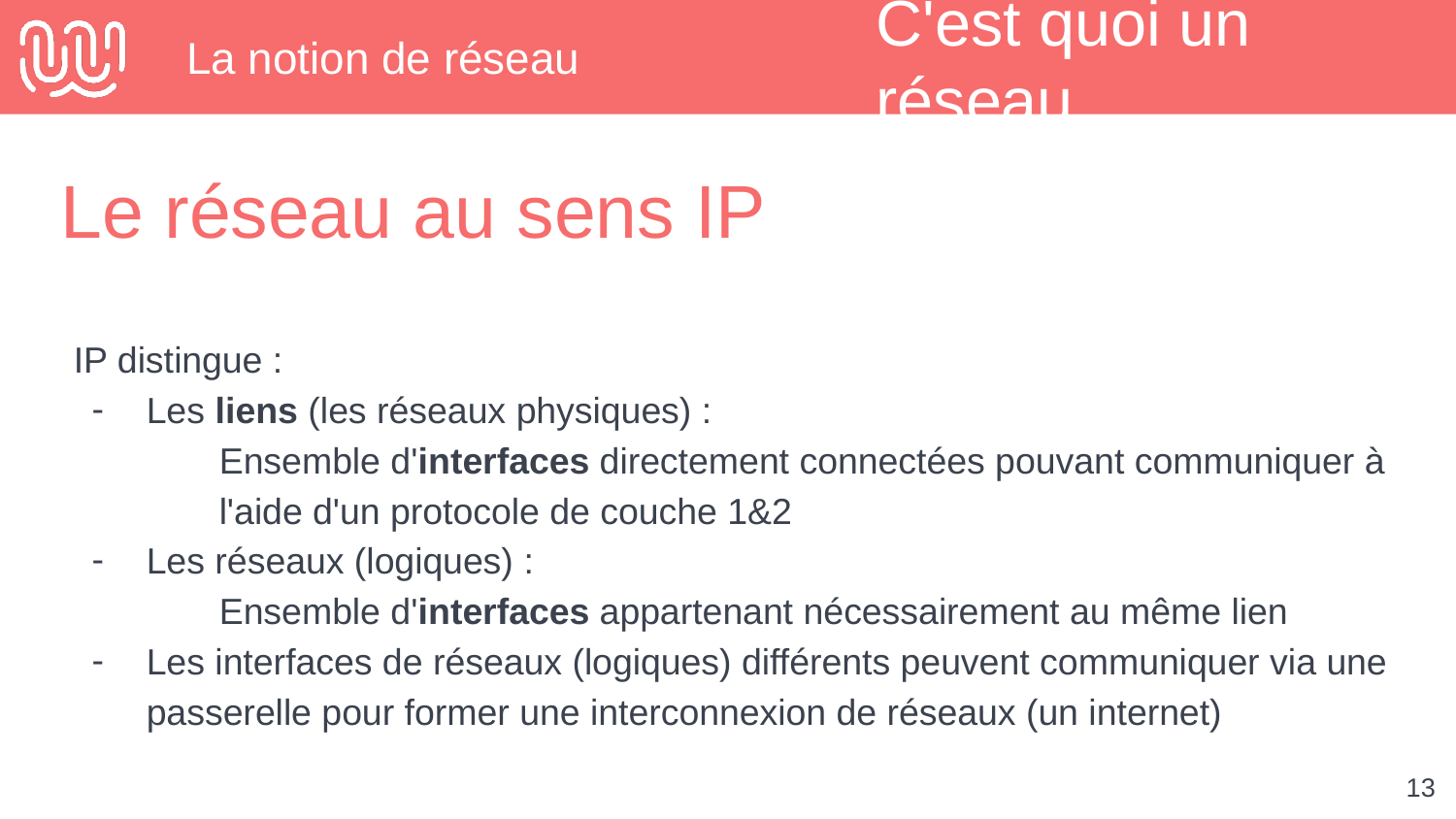

# La notion de réseau
C'est quoi un réseau
Le réseau au sens IP
IP distingue :
Les liens (les réseaux physiques) :
Ensemble d'interfaces directement connectées pouvant communiquer à l'aide d'un protocole de couche 1&2
Les réseaux (logiques) :
Ensemble d'interfaces appartenant nécessairement au même lien
Les interfaces de réseaux (logiques) différents peuvent communiquer via une passerelle pour former une interconnexion de réseaux (un internet)
13